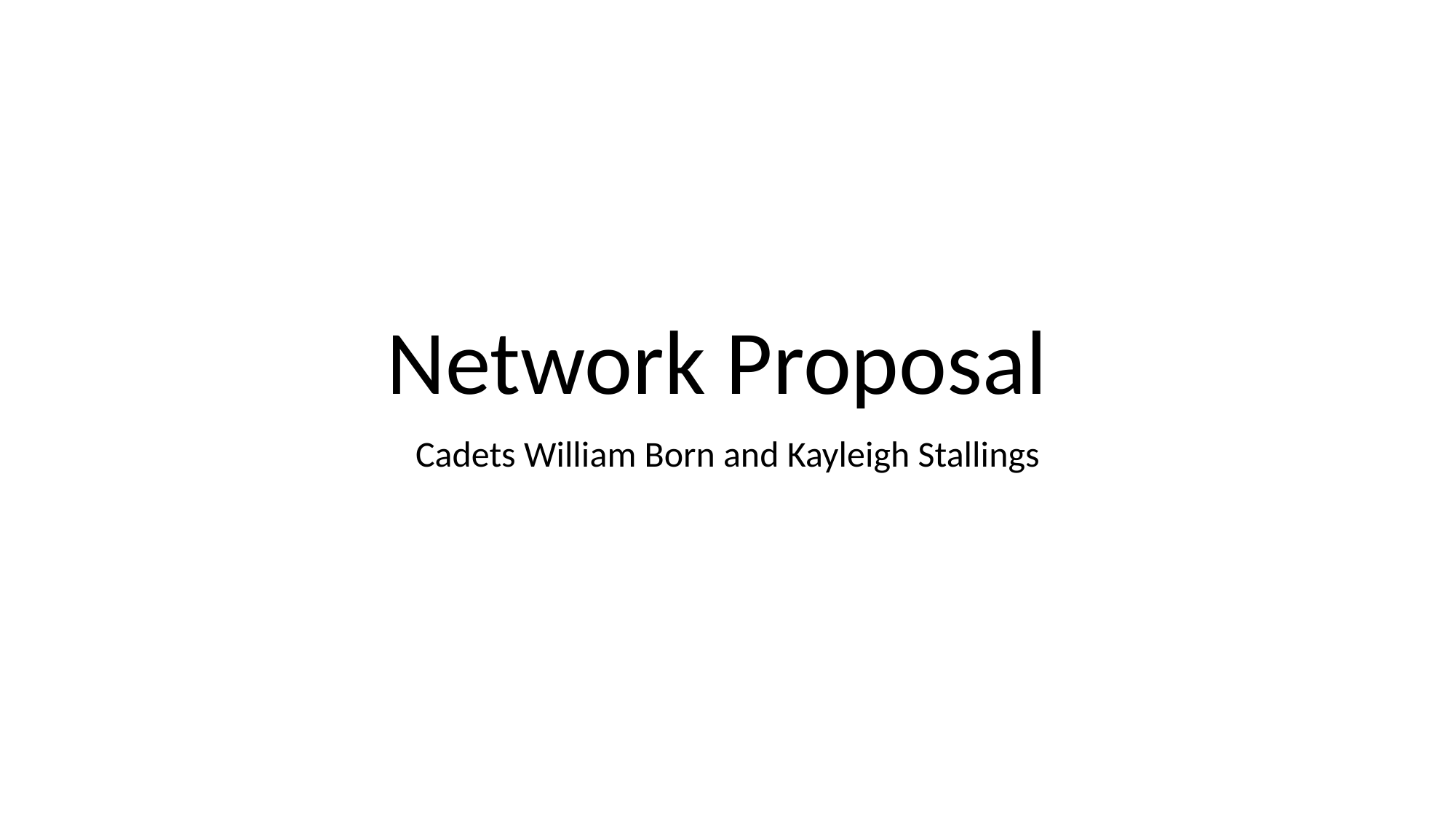

# Network Proposal
Cadets William Born and Kayleigh Stallings